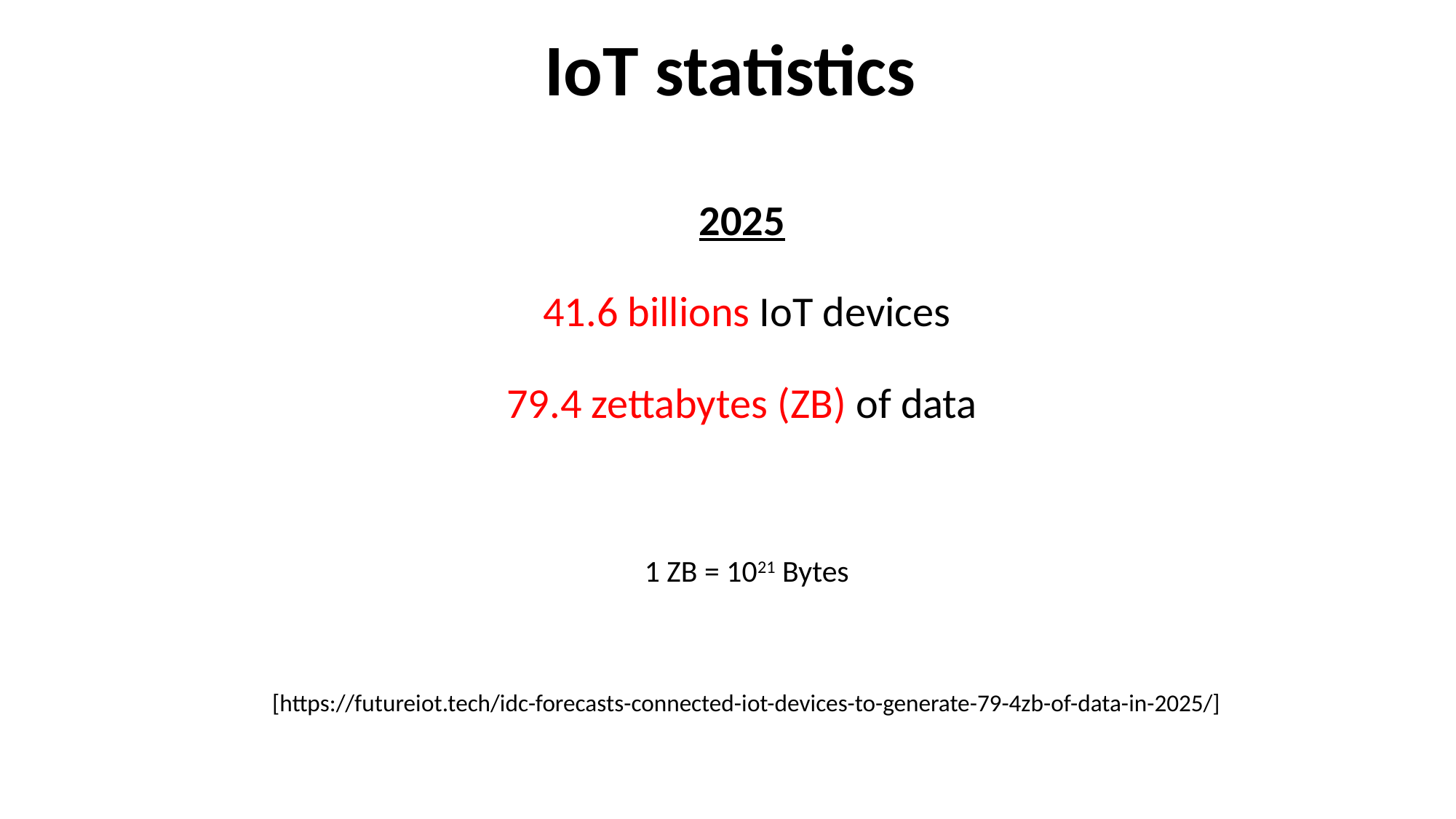

IoT statistics
2025
41.6 billions IoT devices
79.4 zettabytes (ZB) of data

1 ZB = 1021 Bytes

[https://futureiot.tech/idc-forecasts-connected-iot-devices-to-generate-79-4zb-of-data-in-2025/]